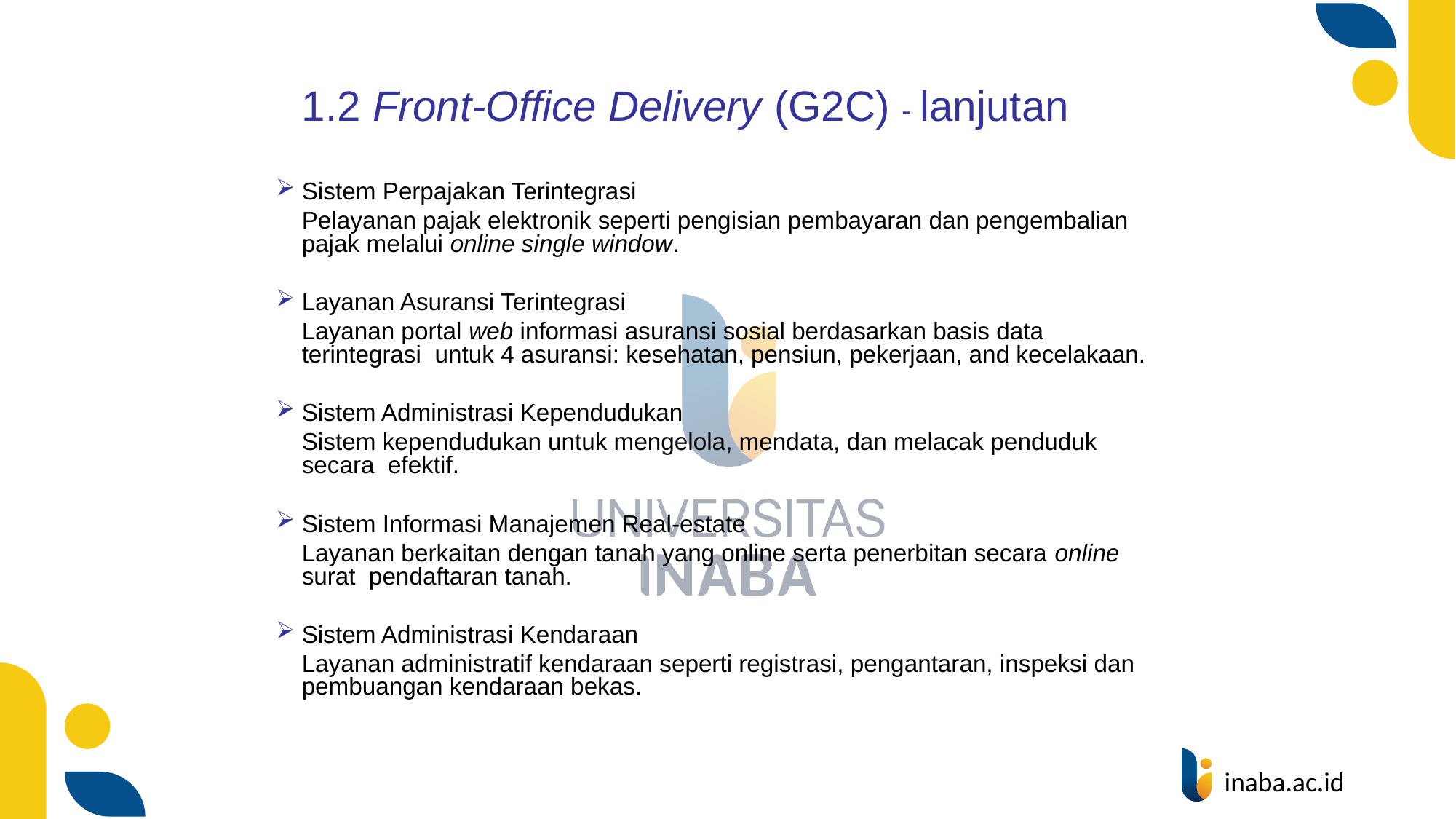

1.2 Front-Office Delivery (G2C) - lanjutan

Sistem Perpajakan Terintegrasi
Pelayanan pajak elektronik seperti pengisian pembayaran dan pengembalian  pajak melalui online single window.

Layanan Asuransi Terintegrasi
Layanan portal web informasi asuransi sosial berdasarkan basis data terintegrasi  untuk 4 asuransi: kesehatan, pensiun, pekerjaan, and kecelakaan.

Sistem Administrasi Kependudukan
Sistem kependudukan untuk mengelola, mendata, dan melacak penduduk secara  efektif.

Sistem Informasi Manajemen Real-estate
Layanan berkaitan dengan tanah yang online serta penerbitan secara online surat  pendaftaran tanah.

Sistem Administrasi Kendaraan
Layanan administratif kendaraan seperti registrasi, pengantaran, inspeksi dan  pembuangan kendaraan bekas.